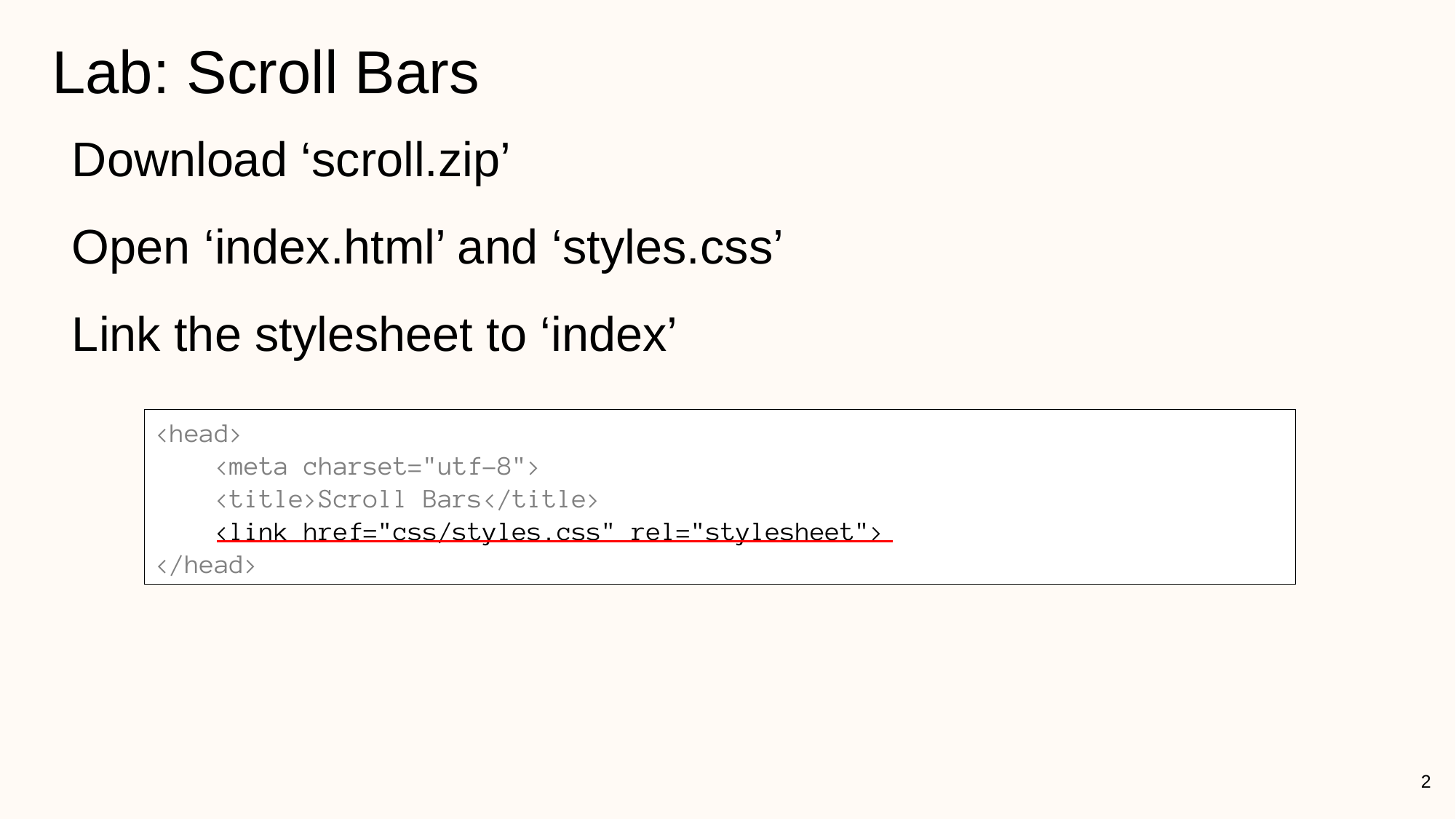

# Lab: Scroll Bars
Download ‘scroll.zip’
Open ‘index.html’ and ‘styles.css’
Link the stylesheet to ‘index’
<head>
    <meta charset="utf-8">
    <title>Scroll Bars</title>
</head
<head>
    <meta charset="utf-8">
    <title>Scroll Bars</title>
    <link href="css/styles.css" rel="stylesheet">
</head>
2